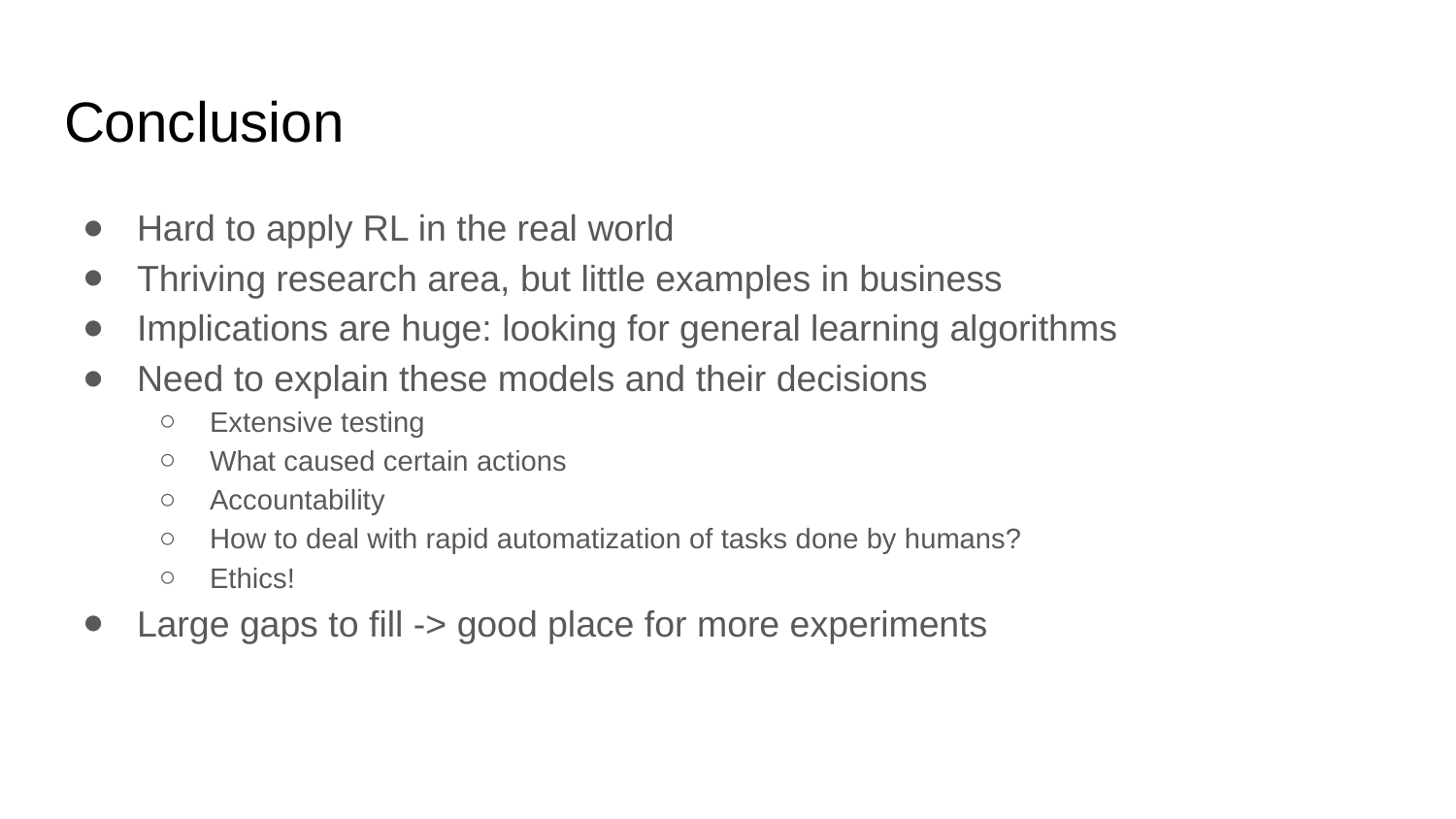

# Conclusion
Hard to apply RL in the real world
Thriving research area, but little examples in business
Implications are huge: looking for general learning algorithms
Need to explain these models and their decisions
Extensive testing
What caused certain actions
Accountability
How to deal with rapid automatization of tasks done by humans?
Ethics!
Large gaps to fill -> good place for more experiments